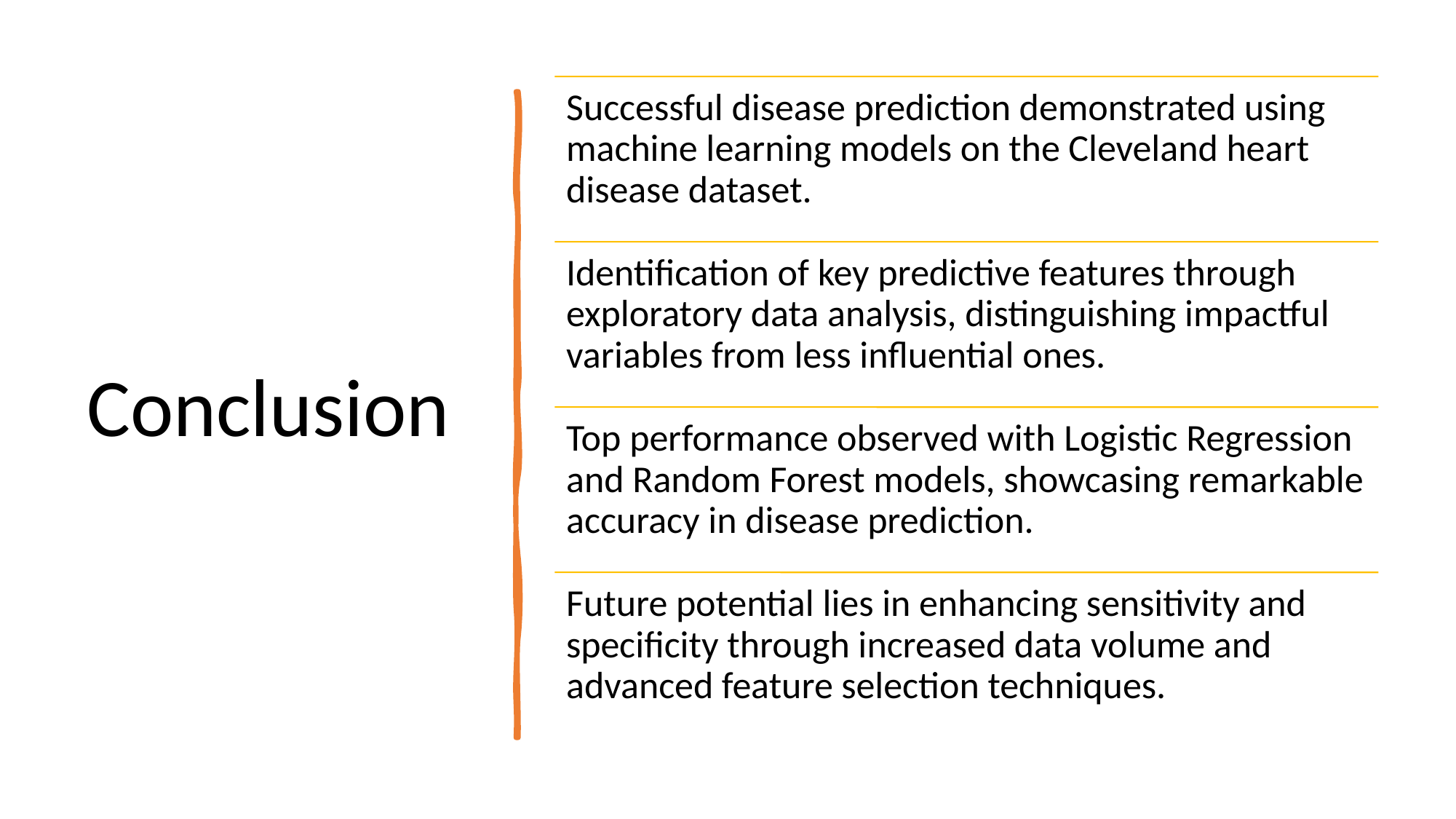

Successful disease prediction demonstrated using machine learning models on the Cleveland heart disease dataset.
Identification of key predictive features through exploratory data analysis, distinguishing impactful variables from less influential ones.
Top performance observed with Logistic Regression and Random Forest models, showcasing remarkable accuracy in disease prediction.
Future potential lies in enhancing sensitivity and specificity through increased data volume and advanced feature selection techniques.
# Conclusion